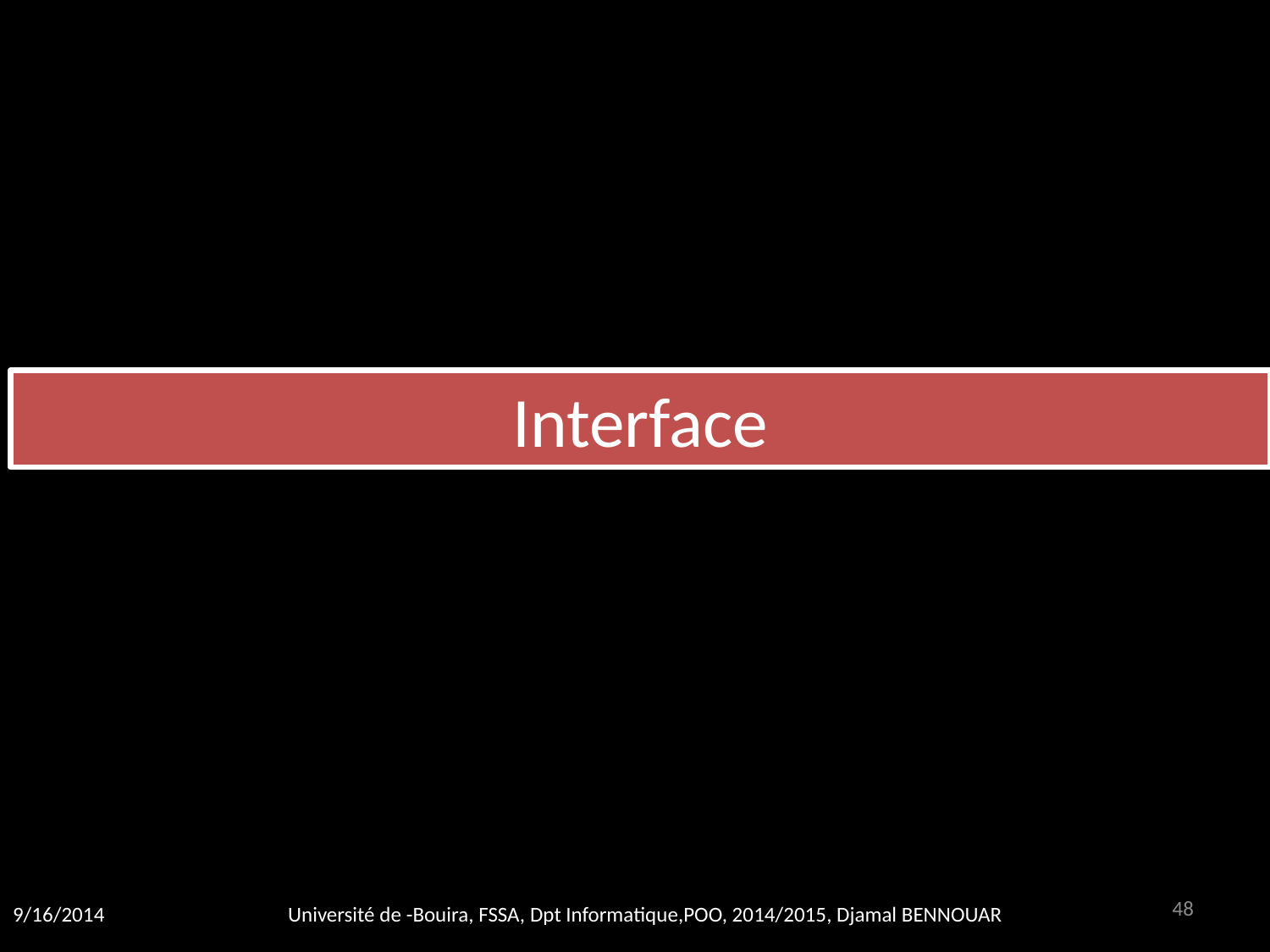

Interface
48
9/16/2014
Université de -Bouira, FSSA, Dpt Informatique,POO, 2014/2015, Djamal BENNOUAR